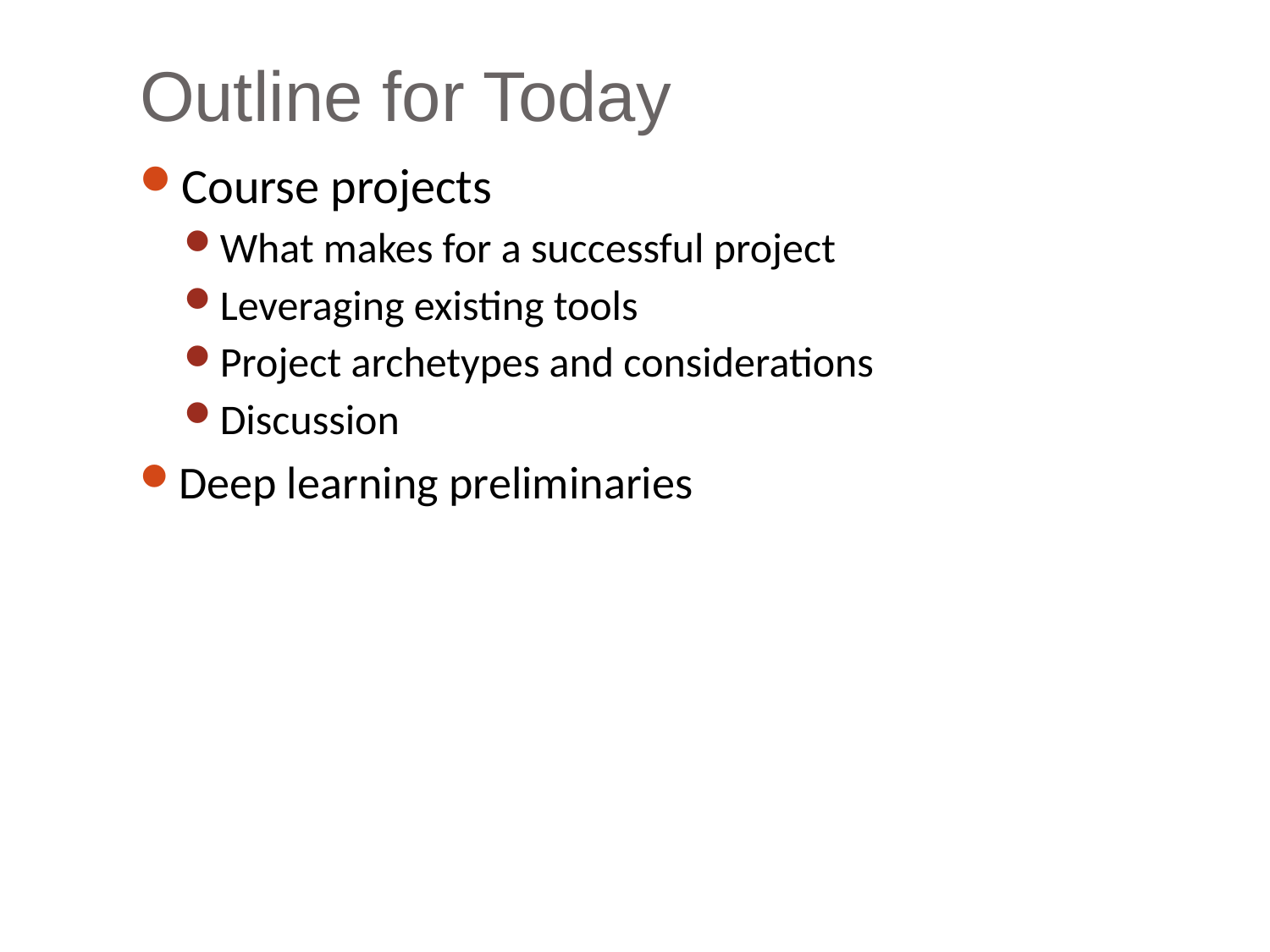

# Outline for Today
Course projects
What makes for a successful project
Leveraging existing tools
Project archetypes and considerations
Discussion
Deep learning preliminaries